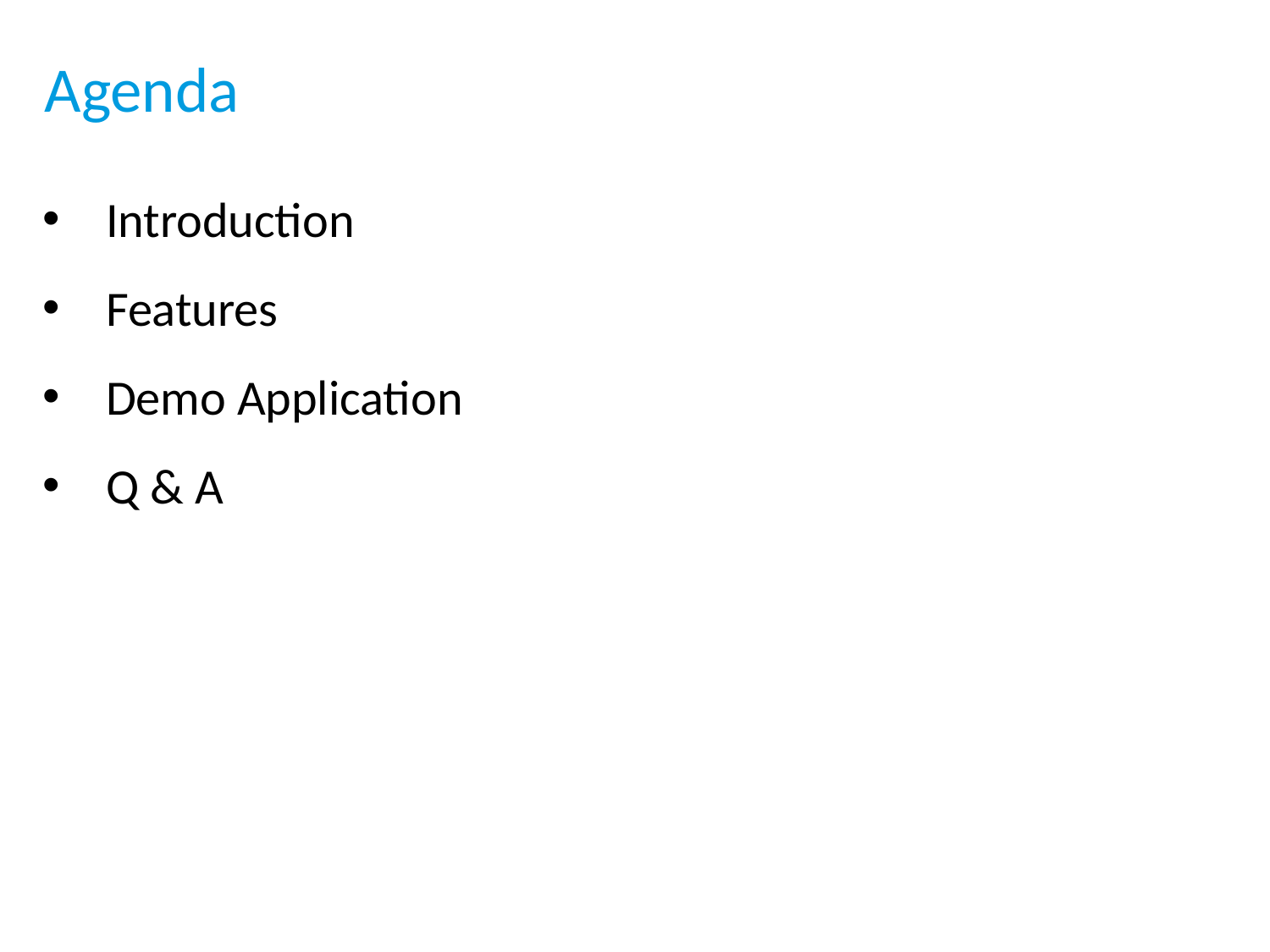

# Agenda
Introduction
Features
Demo Application
Q & A